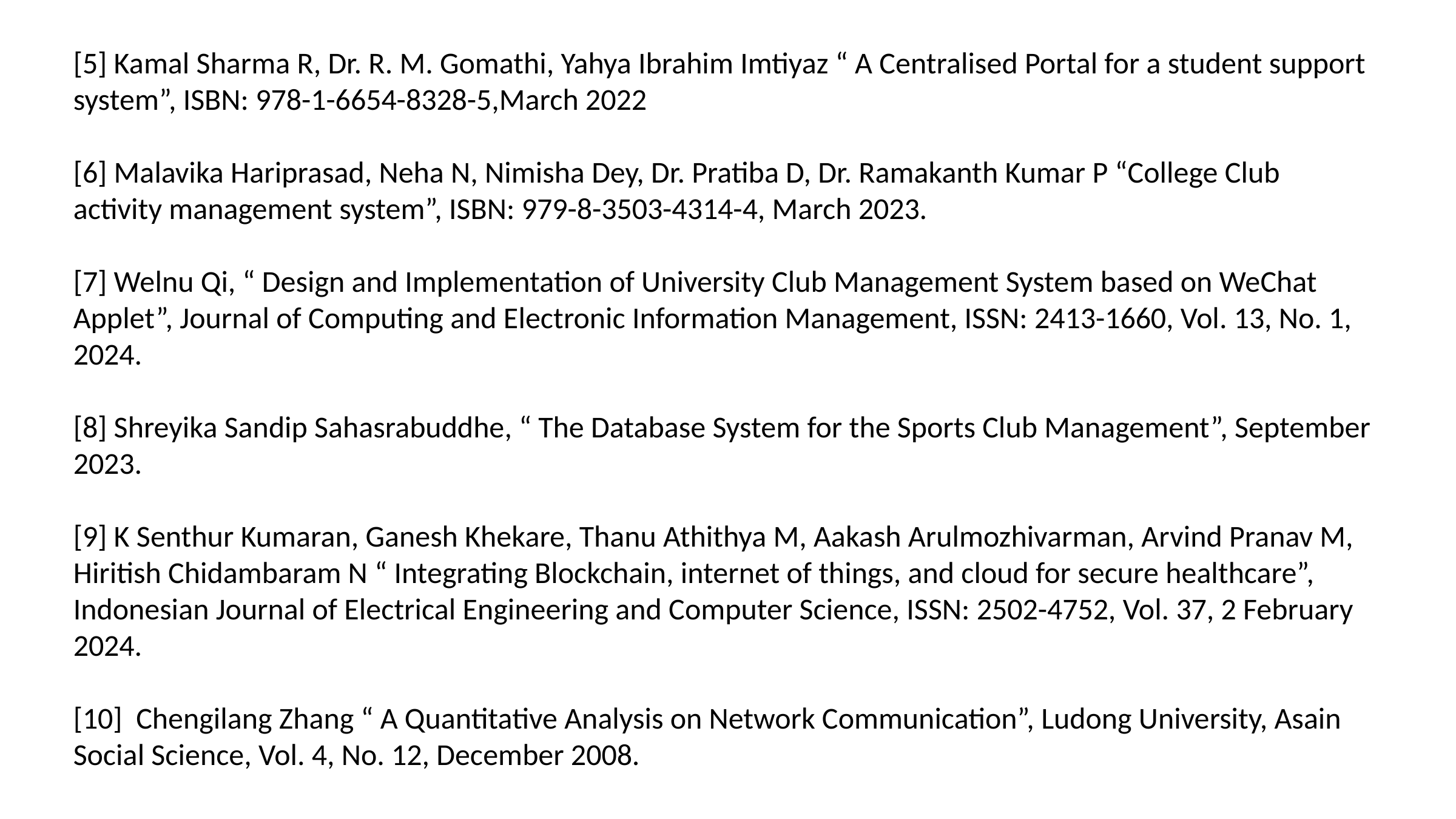

[5] Kamal Sharma R, Dr. R. M. Gomathi, Yahya Ibrahim Imtiyaz “ A Centralised Portal for a student support system”, ISBN: 978-1-6654-8328-5,March 2022

[6] Malavika Hariprasad, Neha N, Nimisha Dey, Dr. Pratiba D, Dr. Ramakanth Kumar P “College Club activity management system”, ISBN: 979-8-3503-4314-4, March 2023.

[7] Welnu Qi, “ Design and Implementation of University Club Management System based on WeChat Applet”, Journal of Computing and Electronic Information Management, ISSN: 2413-1660, Vol. 13, No. 1, 2024.

[8] Shreyika Sandip Sahasrabuddhe, “ The Database System for the Sports Club Management”, September 2023.

[9] K Senthur Kumaran, Ganesh Khekare, Thanu Athithya M, Aakash Arulmozhivarman, Arvind Pranav M, Hiritish Chidambaram N “ Integrating Blockchain, internet of things, and cloud for secure healthcare”, Indonesian Journal of Electrical Engineering and Computer Science, ISSN: 2502-4752, Vol. 37, 2 February 2024.

[10]  Chengilang Zhang “ A Quantitative Analysis on Network Communication”, Ludong University, Asain Social Science, Vol. 4, No. 12, December 2008.